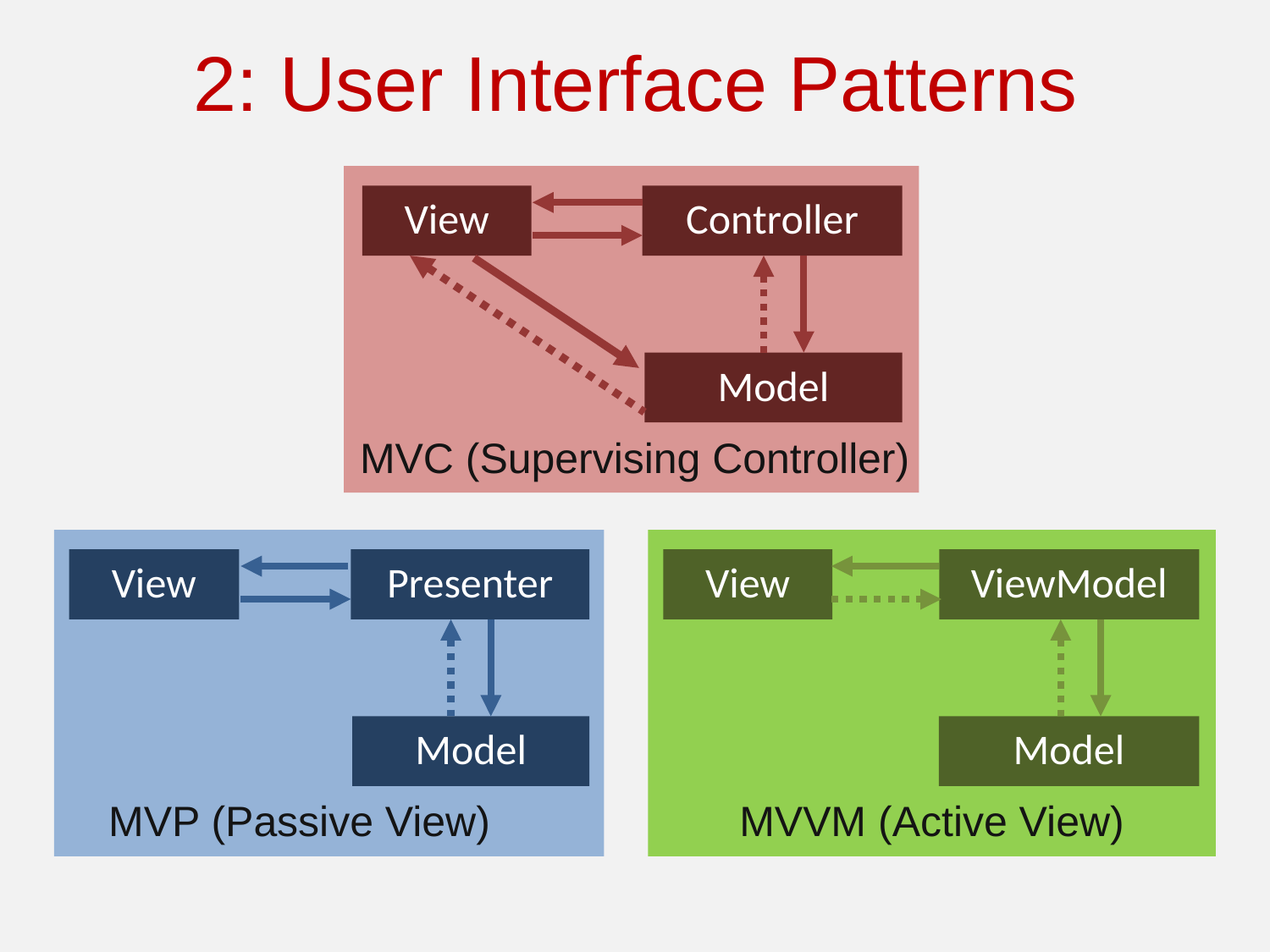

# 2: User Interface Patterns

Controller
View
Model
MVC (Supervising Controller)

Presenter
View
Model
MVP (Passive View)

ViewModel
View
Model
MVVM (Active View)